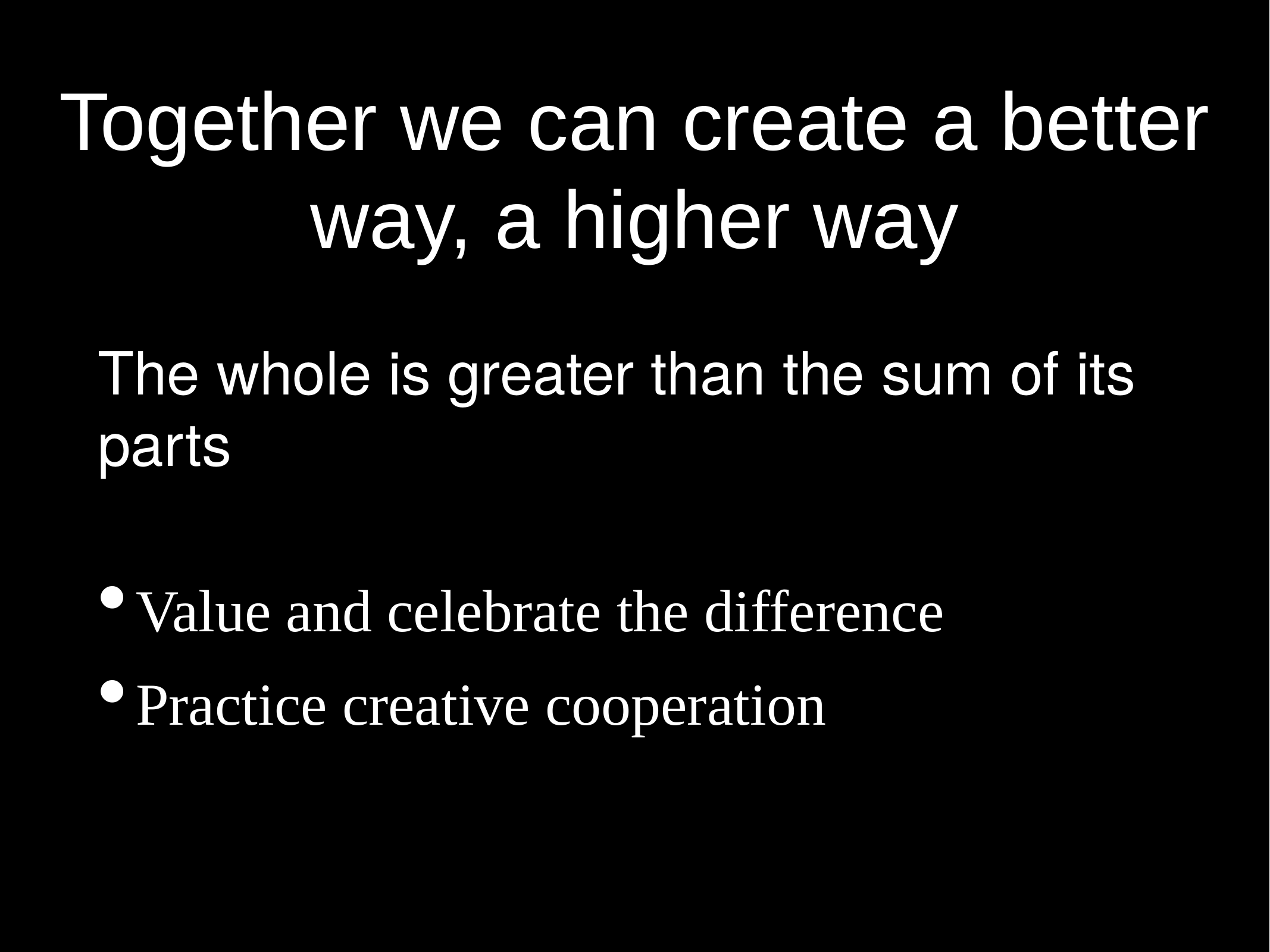

# Together we can create a better way, a higher way
The whole is greater than the sum of its parts
Value and celebrate the difference
Practice creative cooperation